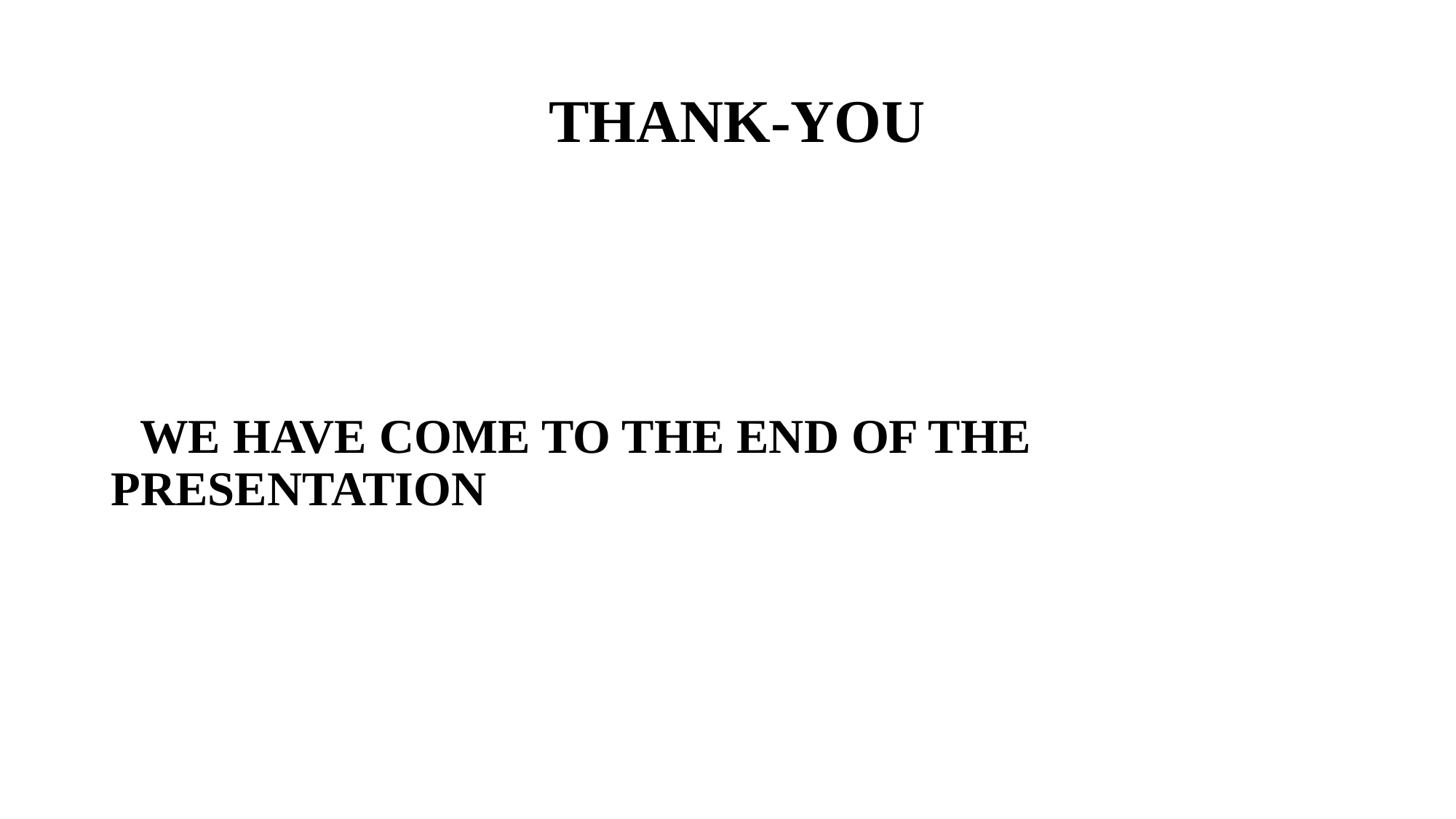

# THANK-YOU

   WE HAVE COME TO THE END OF THE PRESENTATION